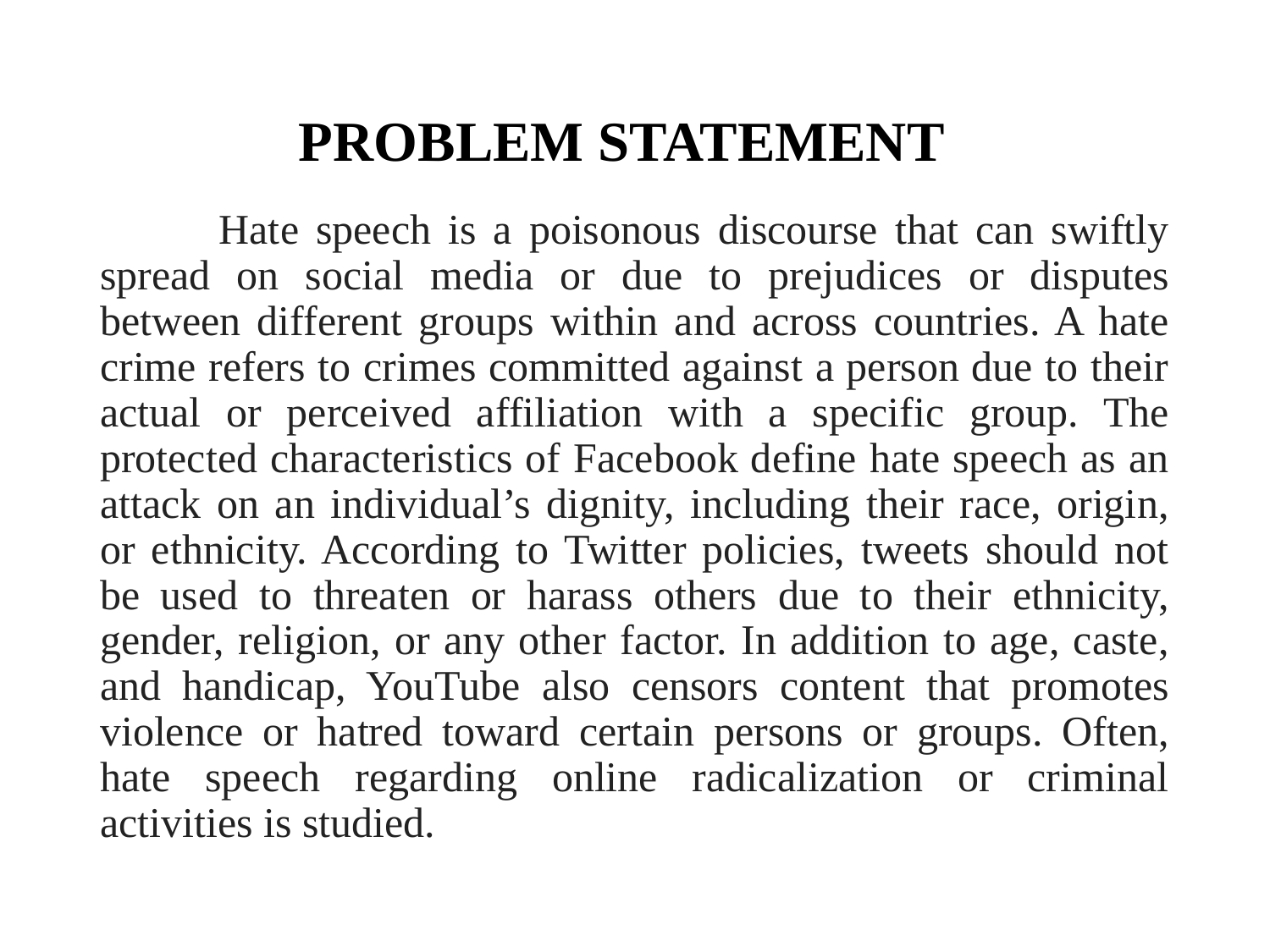

# PROBLEM STATEMENT
       Hate speech is a poisonous discourse that can swiftly spread on social media or due to prejudices or disputes between different groups within and across countries. A hate crime refers to crimes committed against a person due to their actual or perceived affiliation with a specific group. The protected characteristics of Facebook define hate speech as an attack on an individual’s dignity, including their race, origin, or ethnicity. According to Twitter policies, tweets should not be used to threaten or harass others due to their ethnicity, gender, religion, or any other factor. In addition to age, caste, and handicap, YouTube also censors content that promotes violence or hatred toward certain persons or groups. Often, hate speech regarding online radicalization or criminal activities is studied.